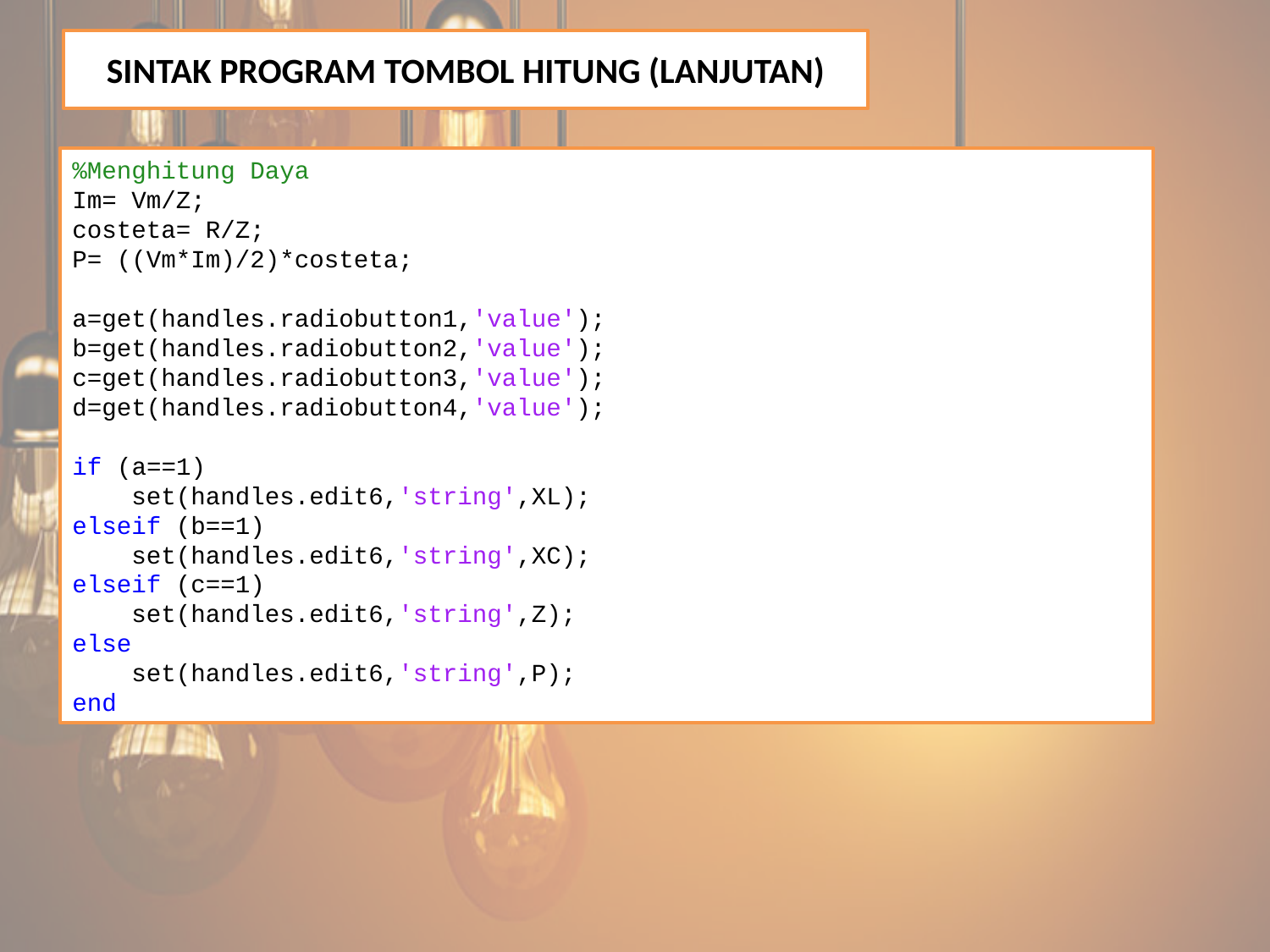

# SINTAK PROGRAM TOMBOL HITUNG (LANJUTAN)
%Menghitung Daya
Im= Vm/Z;
costeta= R/Z;
P= ((Vm*Im)/2)*costeta;

a=get(handles.radiobutton1,'value');
b=get(handles.radiobutton2,'value');
c=get(handles.radiobutton3,'value');
d=get(handles.radiobutton4,'value');

if (a==1)
    set(handles.edit6,'string',XL);
elseif (b==1)
    set(handles.edit6,'string',XC);
elseif (c==1)
    set(handles.edit6,'string',Z);
else
    set(handles.edit6,'string',P);
end